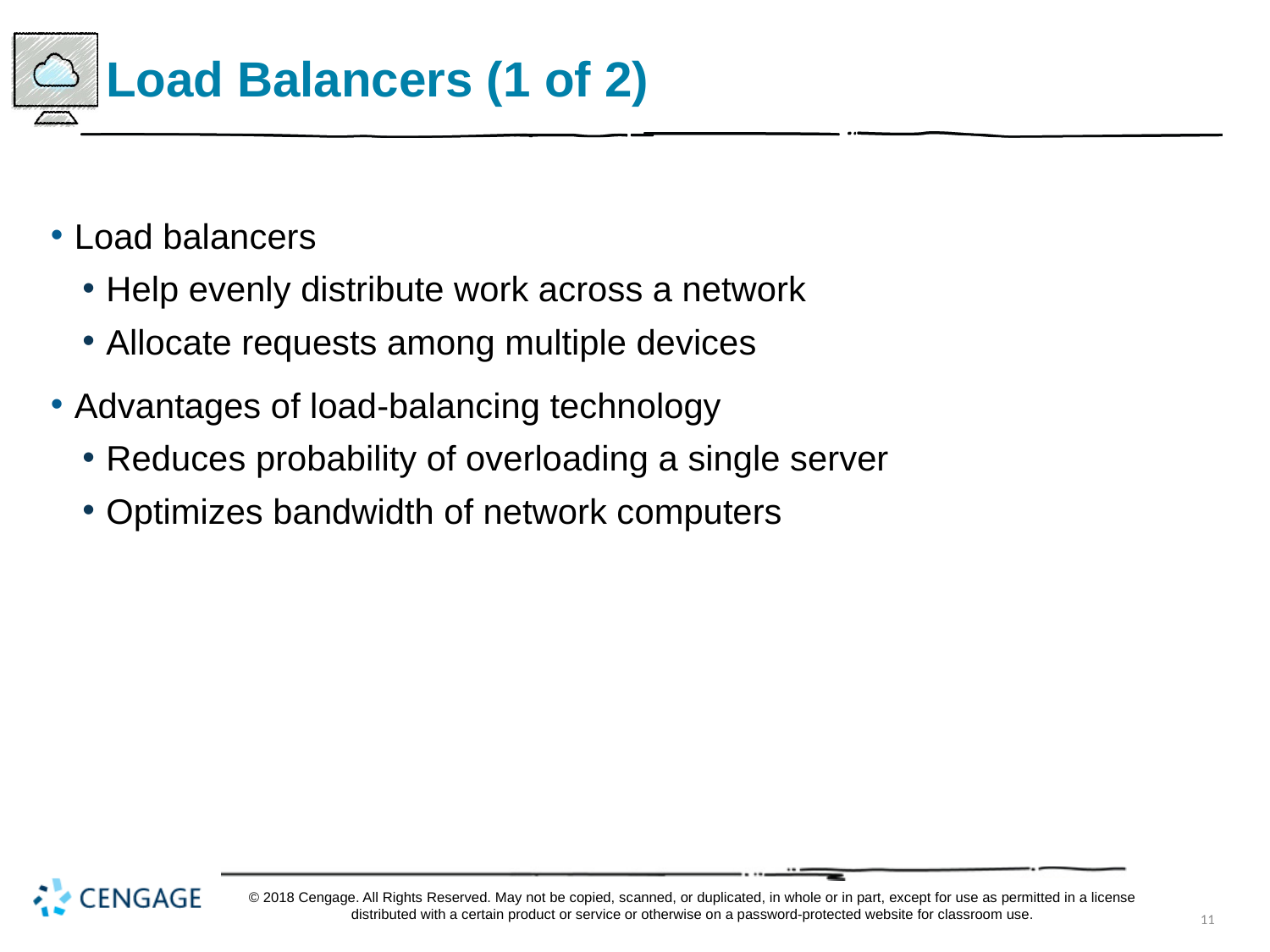

# Load Balancers (1 of 2)
Load balancers
Help evenly distribute work across a network
Allocate requests among multiple devices
Advantages of load-balancing technology
Reduces probability of overloading a single server
Optimizes bandwidth of network computers
© 2018 Cengage. All Rights Reserved. May not be copied, scanned, or duplicated, in whole or in part, except for use as permitted in a license distributed with a certain product or service or otherwise on a password-protected website for classroom use.